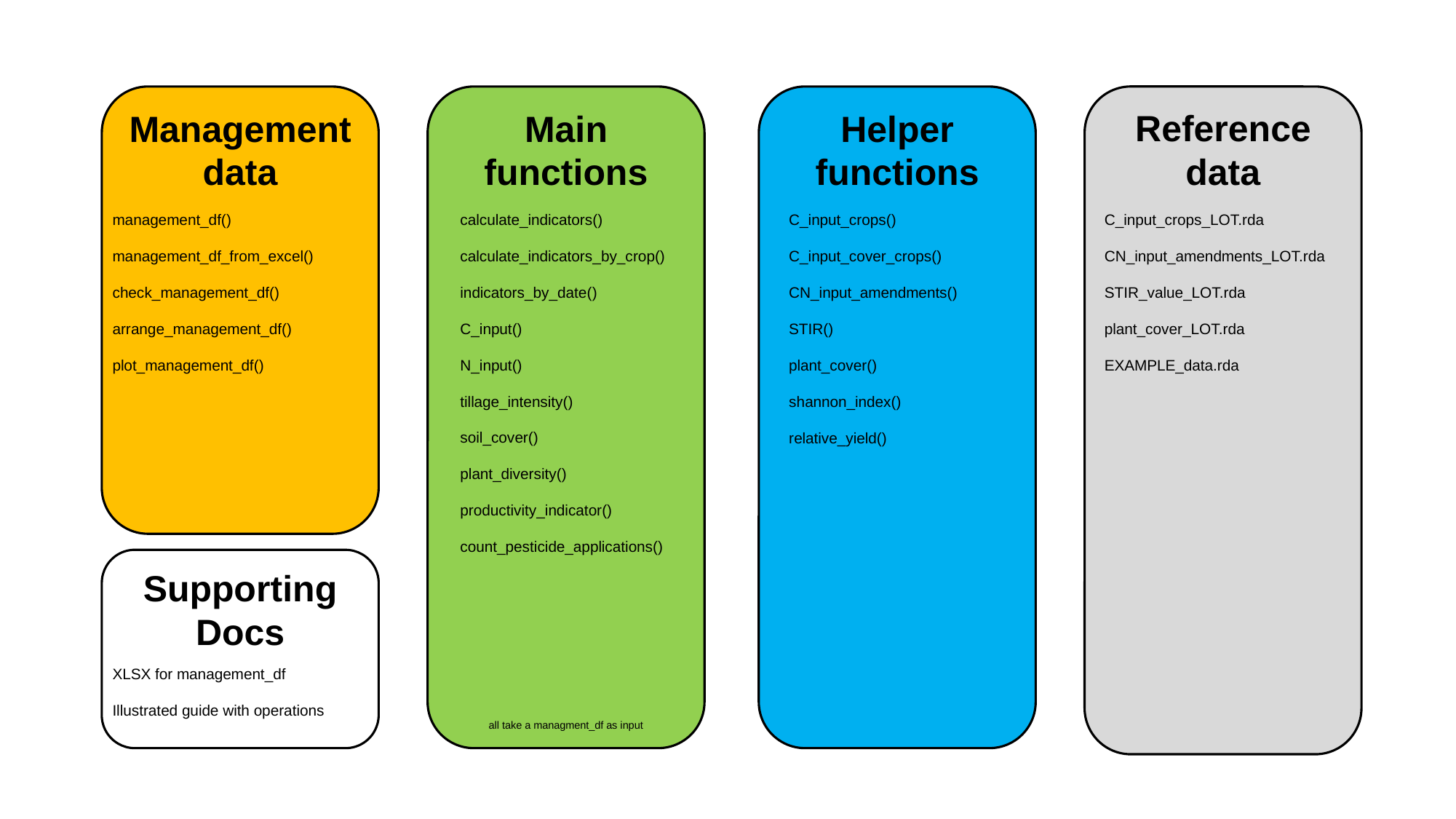

Management data
management_df()

management_df_from_excel()

check_management_df()

arrange_management_df()

plot_management_df()
Main functions
calculate_indicators()

calculate_indicators_by_crop()

indicators_by_date()

C_input()

N_input()

tillage_intensity()

soil_cover()

plant_diversity()

productivity_indicator()

count_pesticide_applications()

Helper functions
C_input_crops()

C_input_cover_crops()

CN_input_amendments()

STIR()

plant_cover()

shannon_index()

relative_yield()
Reference data
C_input_crops_LOT.rda

CN_input_amendments_LOT.rda

STIR_value_LOT.rda

plant_cover_LOT.rda

EXAMPLE_data.rda
Supporting
Docs
XLSX for management_df

Illustrated guide with operations
all take a managment_df as input